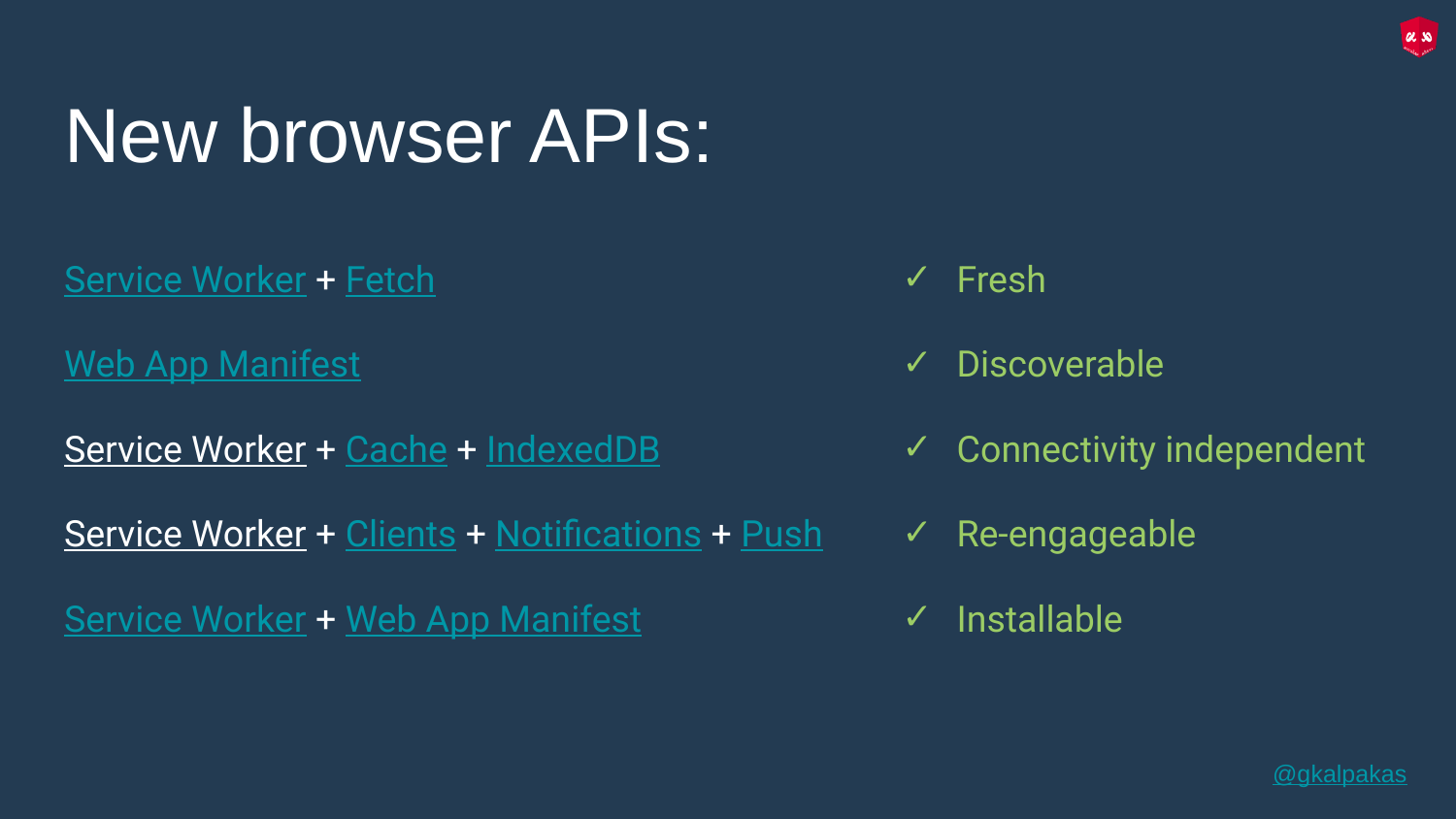

# New browser APIs:
Service Worker + Fetch
Fresh
Web App Manifest
Discoverable
Service Worker + Cache + IndexedDB
Connectivity independent
Service Worker + Clients + Notifications + Push
Re-engageable
Service Worker + Web App Manifest
Installable